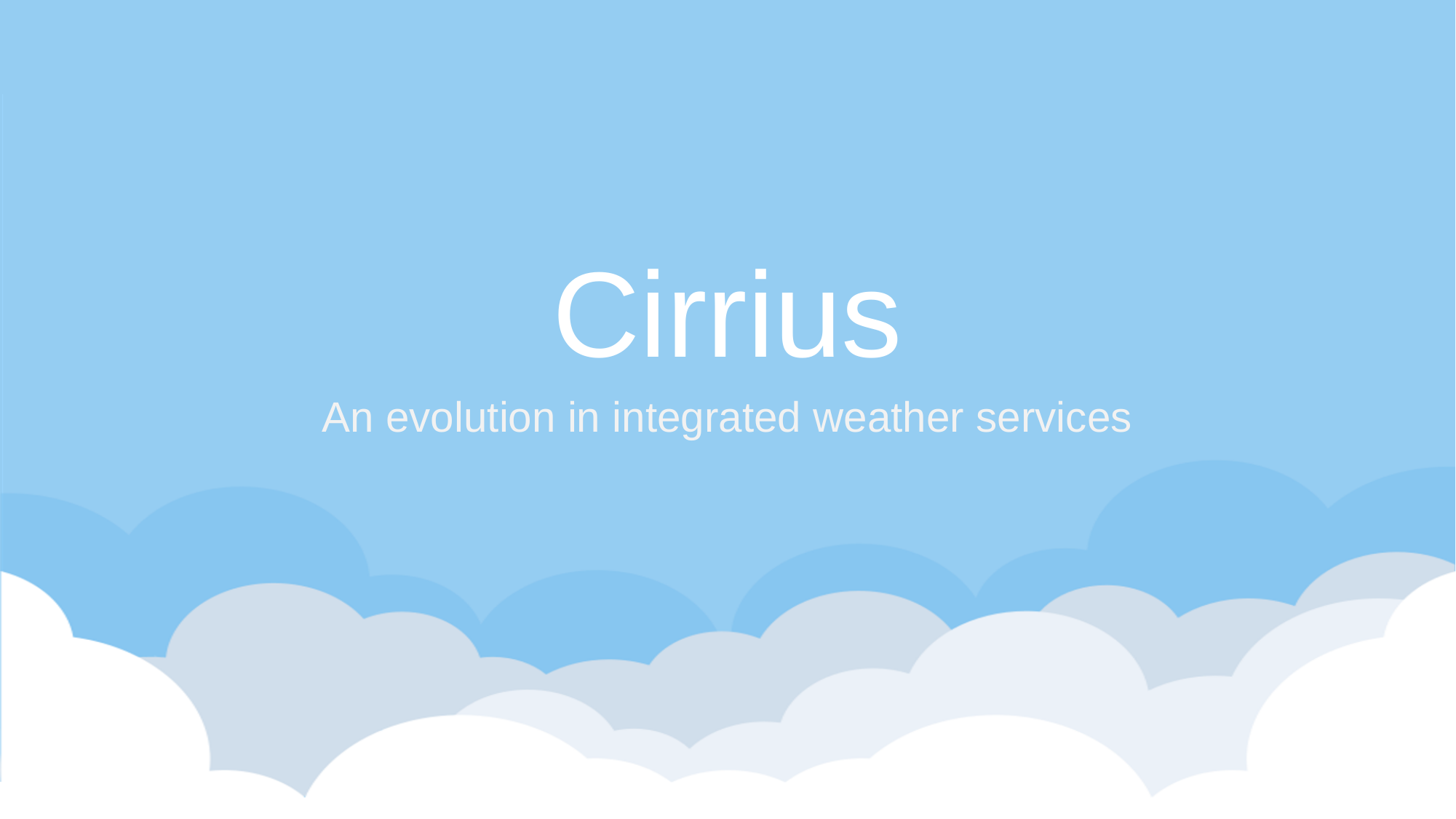

# Cirrius
An evolution in integrated weather services